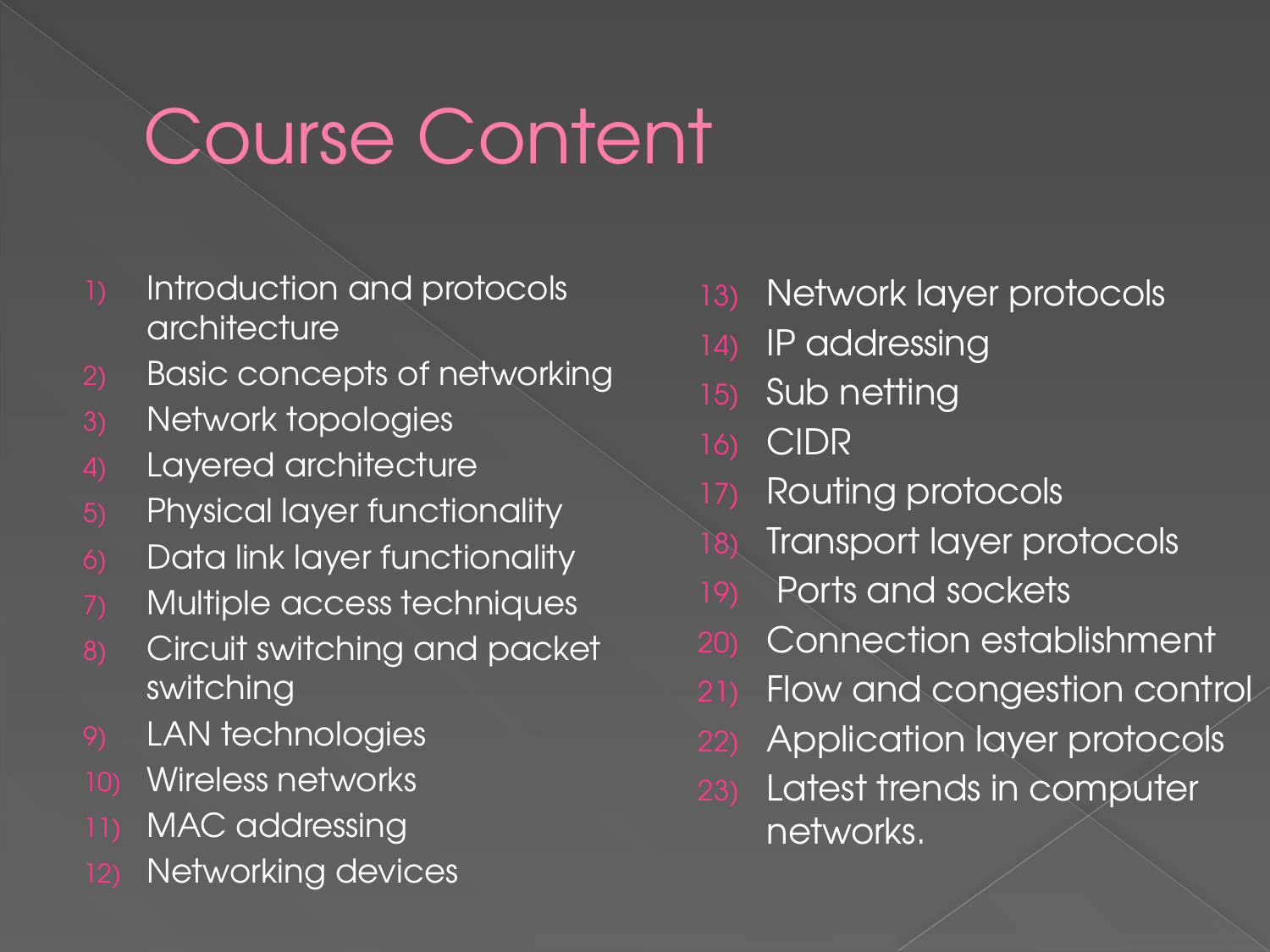

# Course Content
Introduction and protocols architecture
Basic concepts of networking
Network topologies
Layered architecture
Physical layer functionality
Data link layer functionality
Multiple access techniques
Circuit switching and packet switching
LAN technologies
Wireless networks
MAC addressing
Networking devices
Network layer protocols
IP addressing
Sub netting
CIDR
Routing protocols
Transport layer protocols
 Ports and sockets
Connection establishment
Flow and congestion control
Application layer protocols
Latest trends in computer networks.